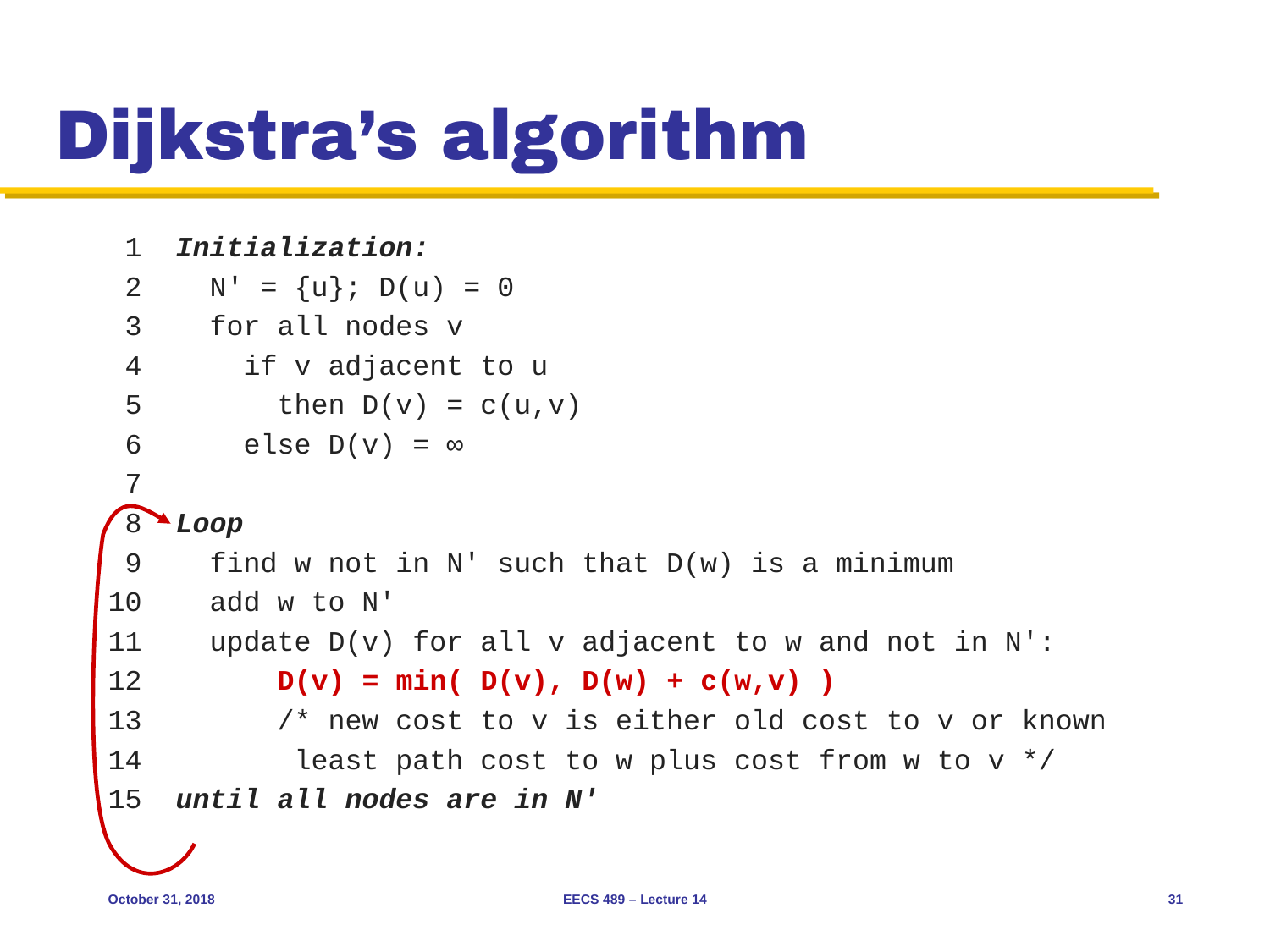

# Dijkstra’s algorithm
 1  Initialization:
 2    N' = {u}; D(u) = 0
 3    for all nodes v
 4      if v adjacent to u
 5        then D(v) = c(u,v)
 6      else D(v) = ∞
 7
 8  Loop
 9    find w not in N' such that D(w) is a minimum
10    add w to N'
11    update D(v) for all v adjacent to w and not in N':
12        D(v) = min( D(v), D(w) + c(w,v) )
13        /* new cost to v is either old cost to v or known
14         least path cost to w plus cost from w to v */
15  until all nodes are in N'

October 31, 2018
EECS 489 – Lecture 14
31